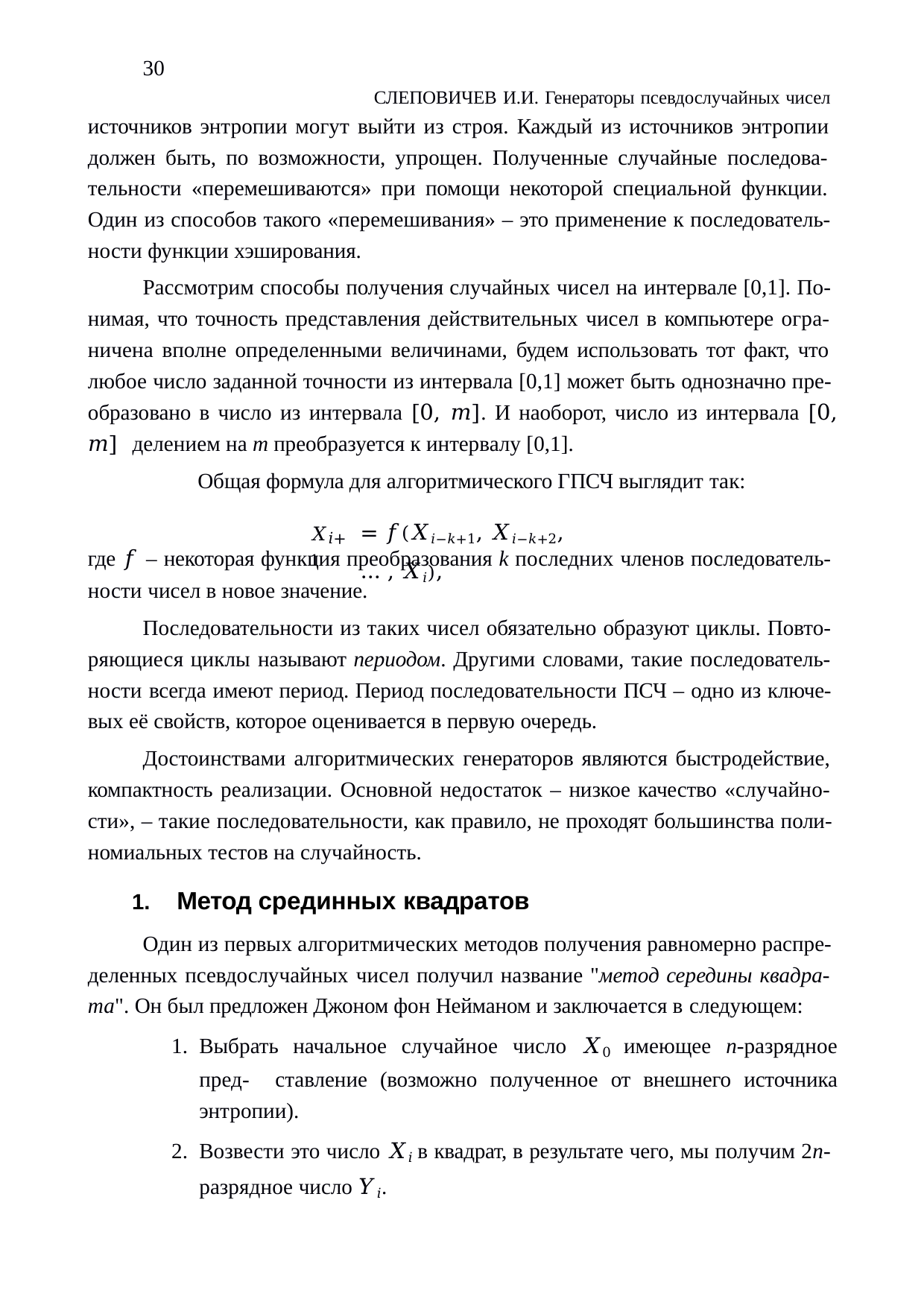

30
СЛЕПОВИЧЕВ И.И. Генераторы псевдослучайных чисел  источников энтропии могут выйти из строя. Каждый из источников энтропии  должен быть, по возможности, упрощен. Полученные случайные последова-  тельности «перемешиваются» при помощи некоторой специальной функции.  Один из способов такого «перемешивания» – это применение к последователь-  ности функции хэширования.
Рассмотрим способы получения случайных чисел на интервале [0,1]. По-  нимая, что точность представления действительных чисел в компьютере огра-  ничена вполне определенными величинами, будем использовать тот факт, что  любое число заданной точности из интервала [0,1] может быть однозначно пре-  образовано в число из интервала [0, 𝑚]. И наоборот, число из интервала [0, 𝑚]  делением на m преобразуется к интервалу [0,1].
Общая формула для алгоритмического ГПСЧ выглядит так:
= 𝑓(𝑋𝑖−𝑘+1, 𝑋𝑖−𝑘+2, … , 𝑋𝑖),
𝑋𝑖+1
где 𝑓 – некоторая функция преобразования k последних членов последователь-  ности чисел в новое значение.
Последовательности из таких чисел обязательно образуют циклы. Повто-  ряющиеся циклы называют периодом. Другими словами, такие последователь-  ности всегда имеют период. Период последовательности ПСЧ – одно из ключе-  вых её свойств, которое оценивается в первую очередь.
Достоинствами алгоритмических генераторов являются быстродействие,  компактность реализации. Основной недостаток – низкое качество «случайно-  сти», – такие последовательности, как правило, не проходят большинства поли-  номиальных тестов на случайность.
Метод срединных квадратов
Один из первых алгоритмических методов получения равномерно распре-  деленных псевдослучайных чисел получил название "метод середины квадра-  та". Он был предложен Джоном фон Нейманом и заключается в следующем:
Выбрать начальное случайное число 𝑋0 имеющее n-разрядное пред-  ставление (возможно полученное от внешнего источника энтропии).
Возвести это число 𝑋𝑖 в квадрат, в результате чего, мы получим 2n-  разрядное число 𝑌𝑖.